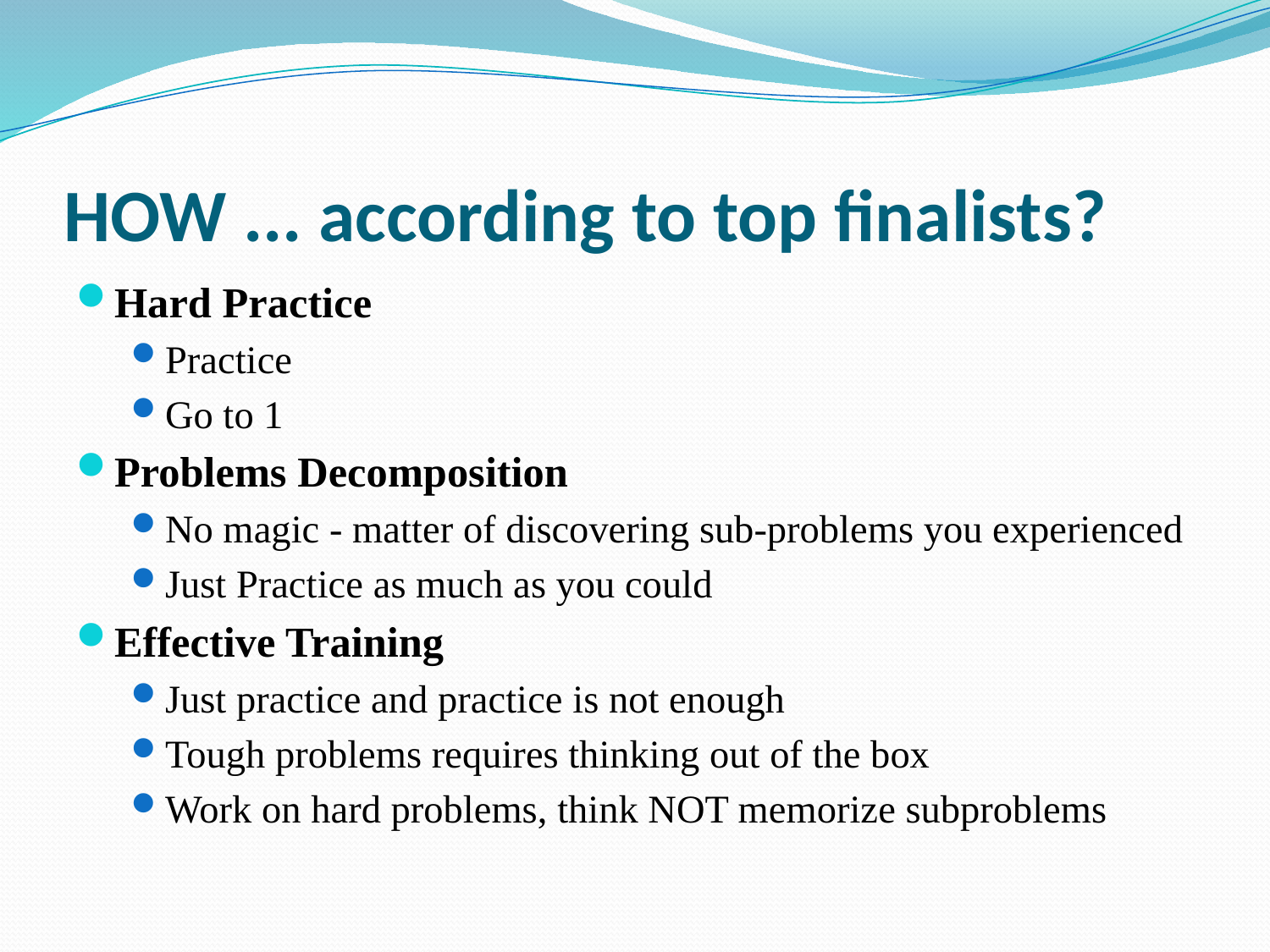

# HOW ... according to top finalists?
Hard Practice
Practice
Go to 1
Problems Decomposition
No magic - matter of discovering sub-problems you experienced
Just Practice as much as you could
Effective Training
Just practice and practice is not enough
Tough problems requires thinking out of the box
Work on hard problems, think NOT memorize subproblems